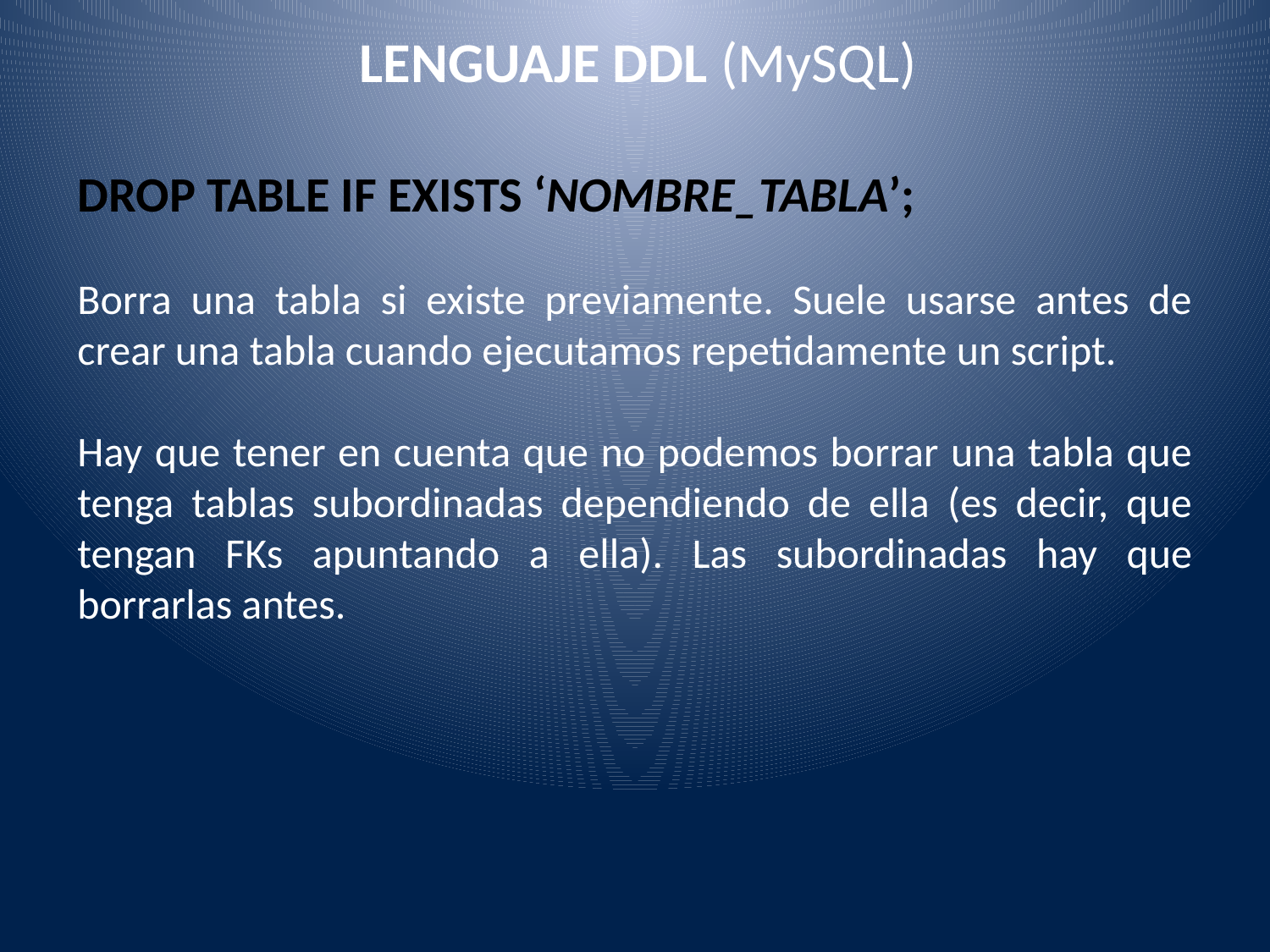

LENGUAJE DDL (MySQL)
DROP TABLE IF EXISTS ‘NOMBRE_TABLA’;

Borra una tabla si existe previamente. Suele usarse antes de crear una tabla cuando ejecutamos repetidamente un script.

Hay que tener en cuenta que no podemos borrar una tabla que tenga tablas subordinadas dependiendo de ella (es decir, que tengan FKs apuntando a ella). Las subordinadas hay que borrarlas antes.